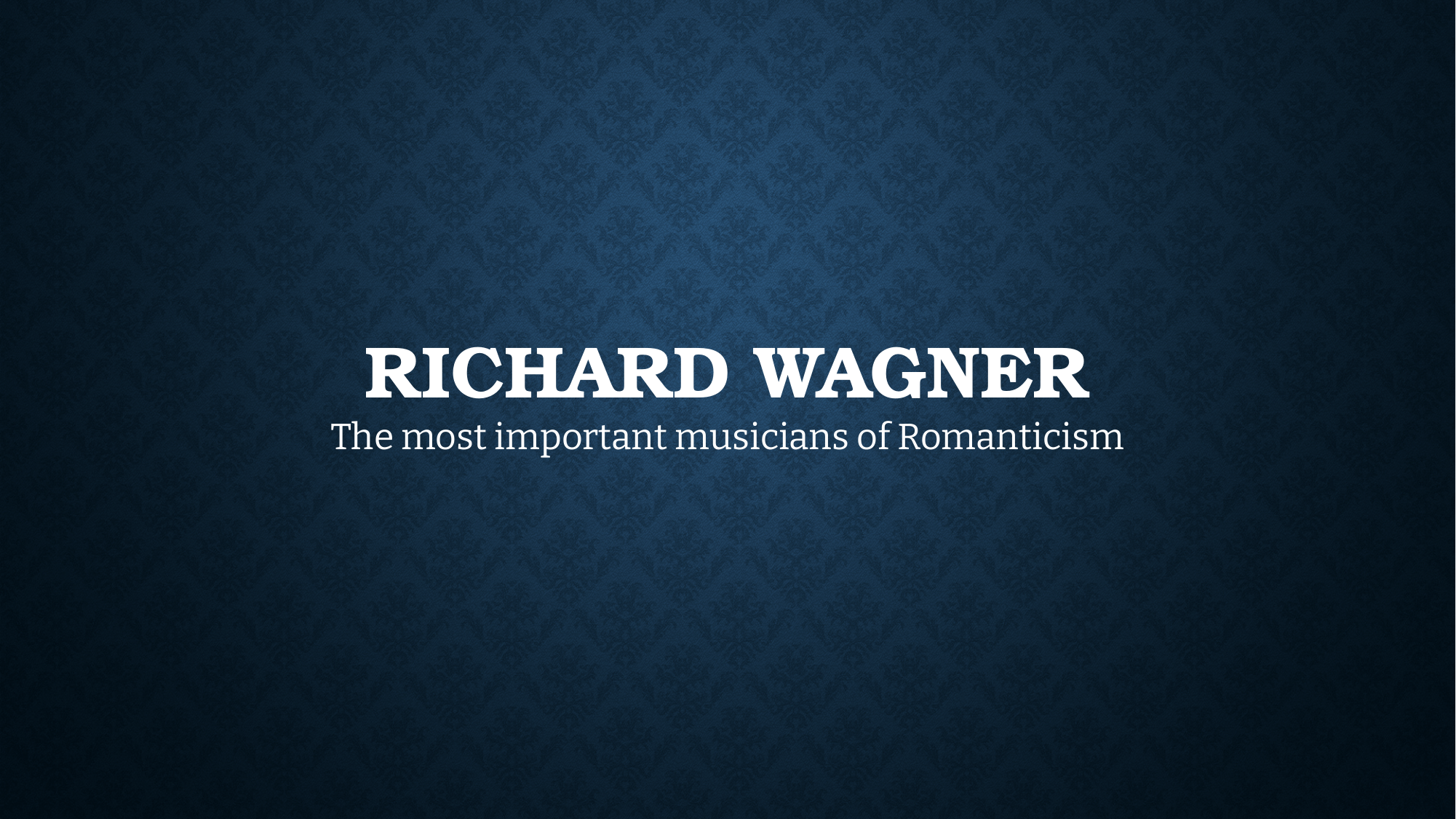

# Richard Wagner

The most important musicians of Romanticism